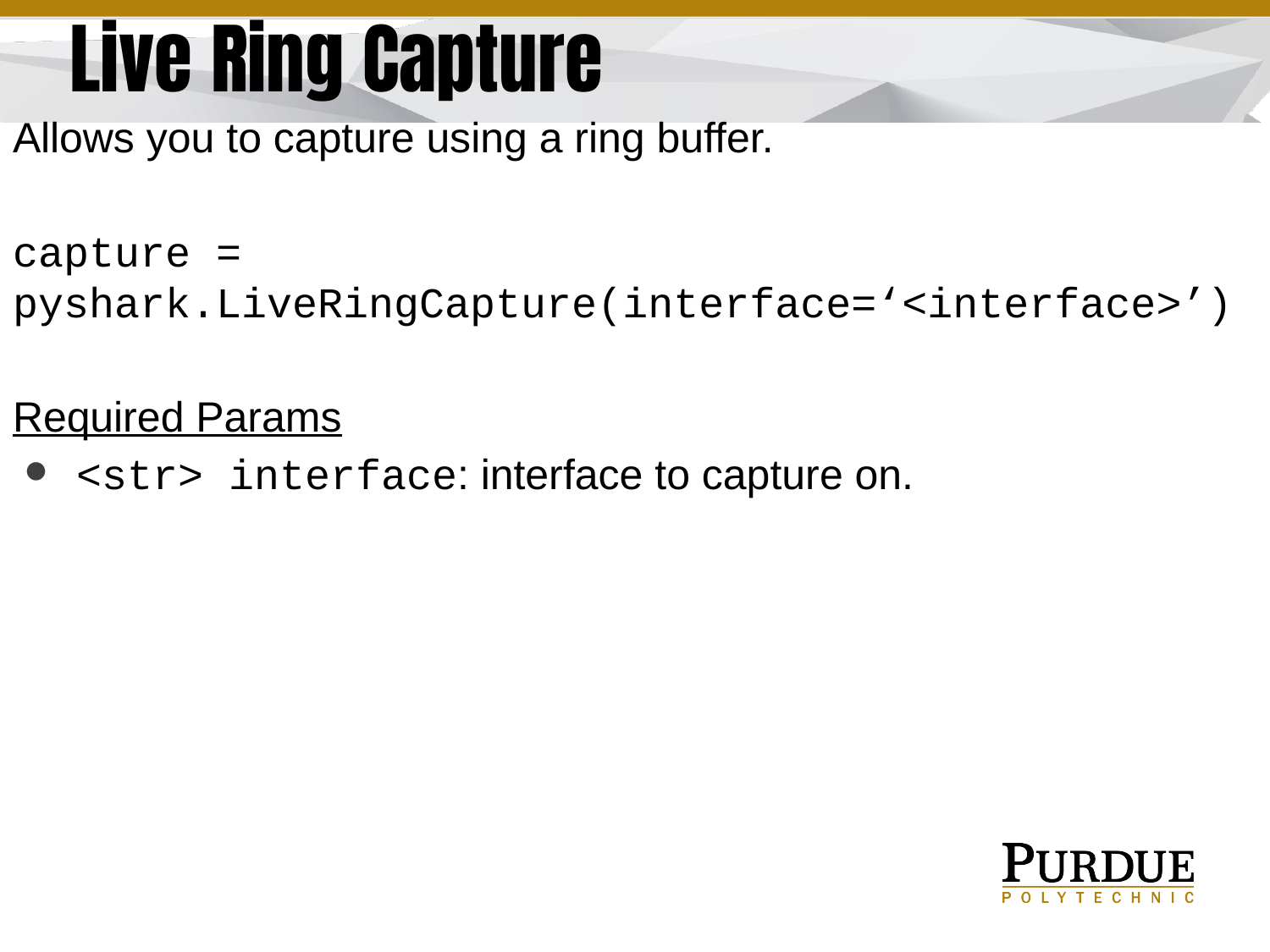

Live Ring Capture
Allows you to capture using a ring buffer.

capture = pyshark.LiveRingCapture(interface=‘<interface>’)

Required Params
<str> interface: interface to capture on.